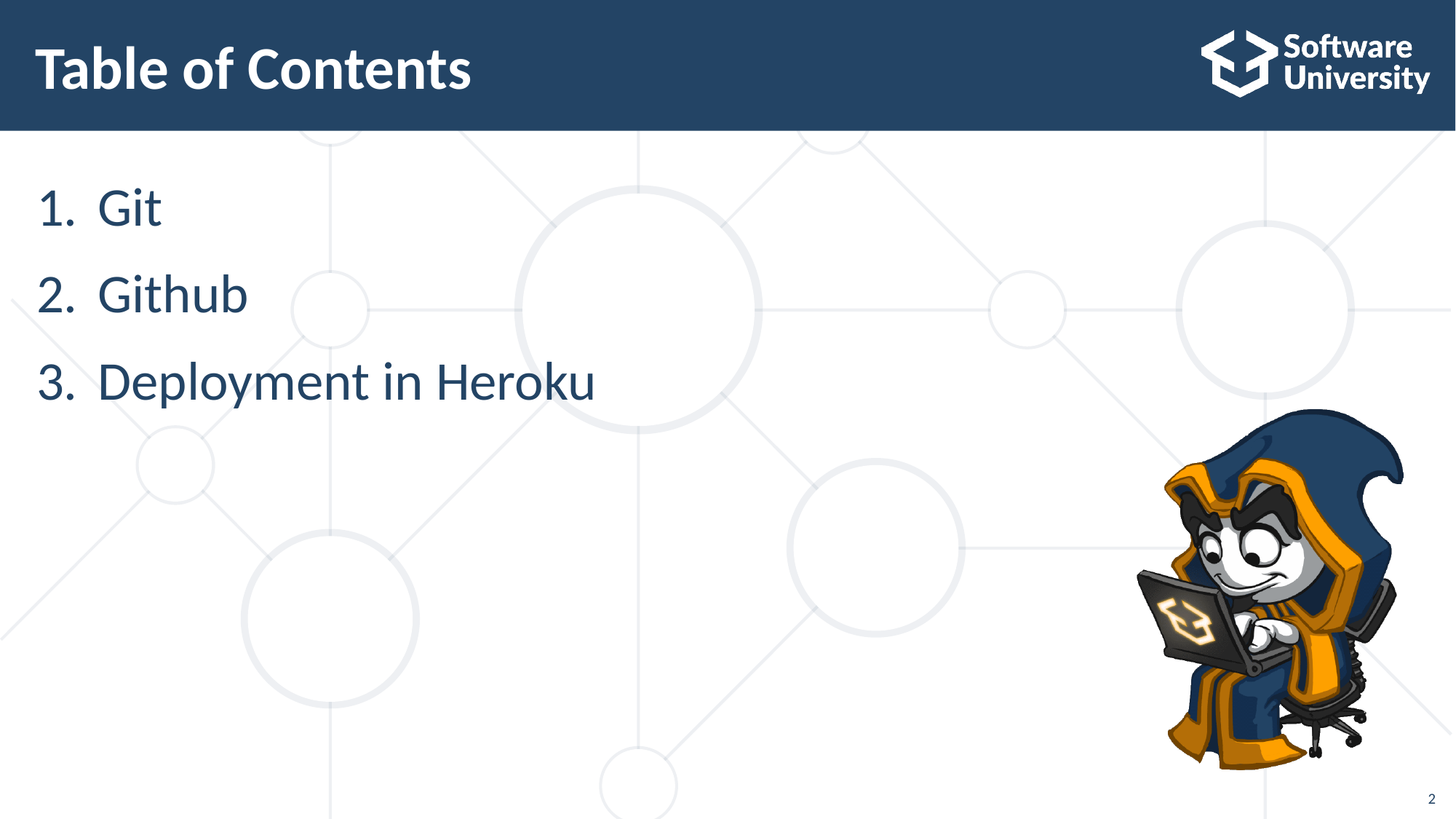

# Table of Contents
Git
Github
Deployment in Heroku
2